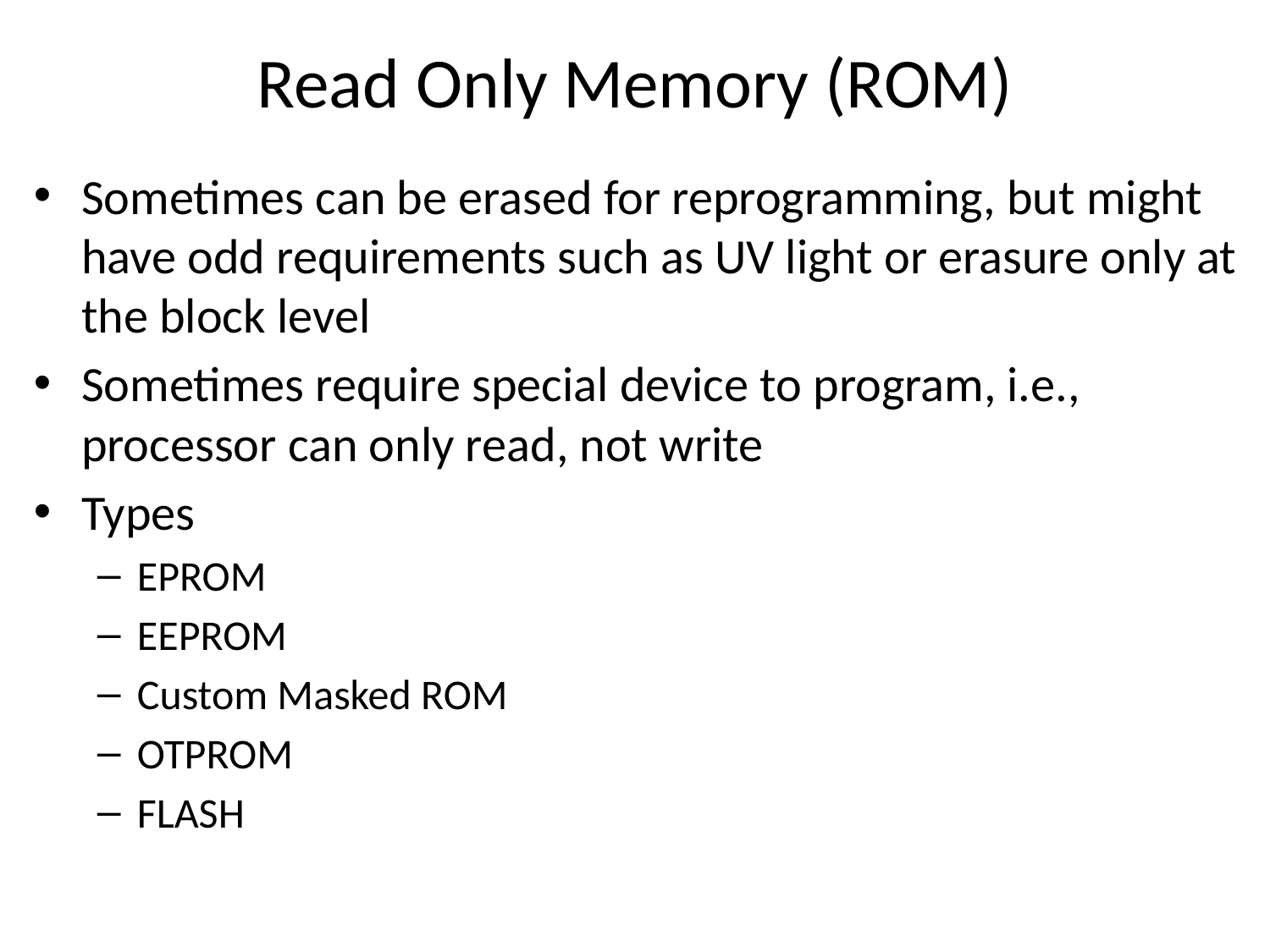

# Read Only Memory (ROM)
Sometimes can be erased for reprogramming, but might have odd requirements such as UV light or erasure only at the block level
Sometimes require special device to program, i.e., processor can only read, not write
Types
EPROM
EEPROM
Custom Masked ROM
OTPROM
FLASH